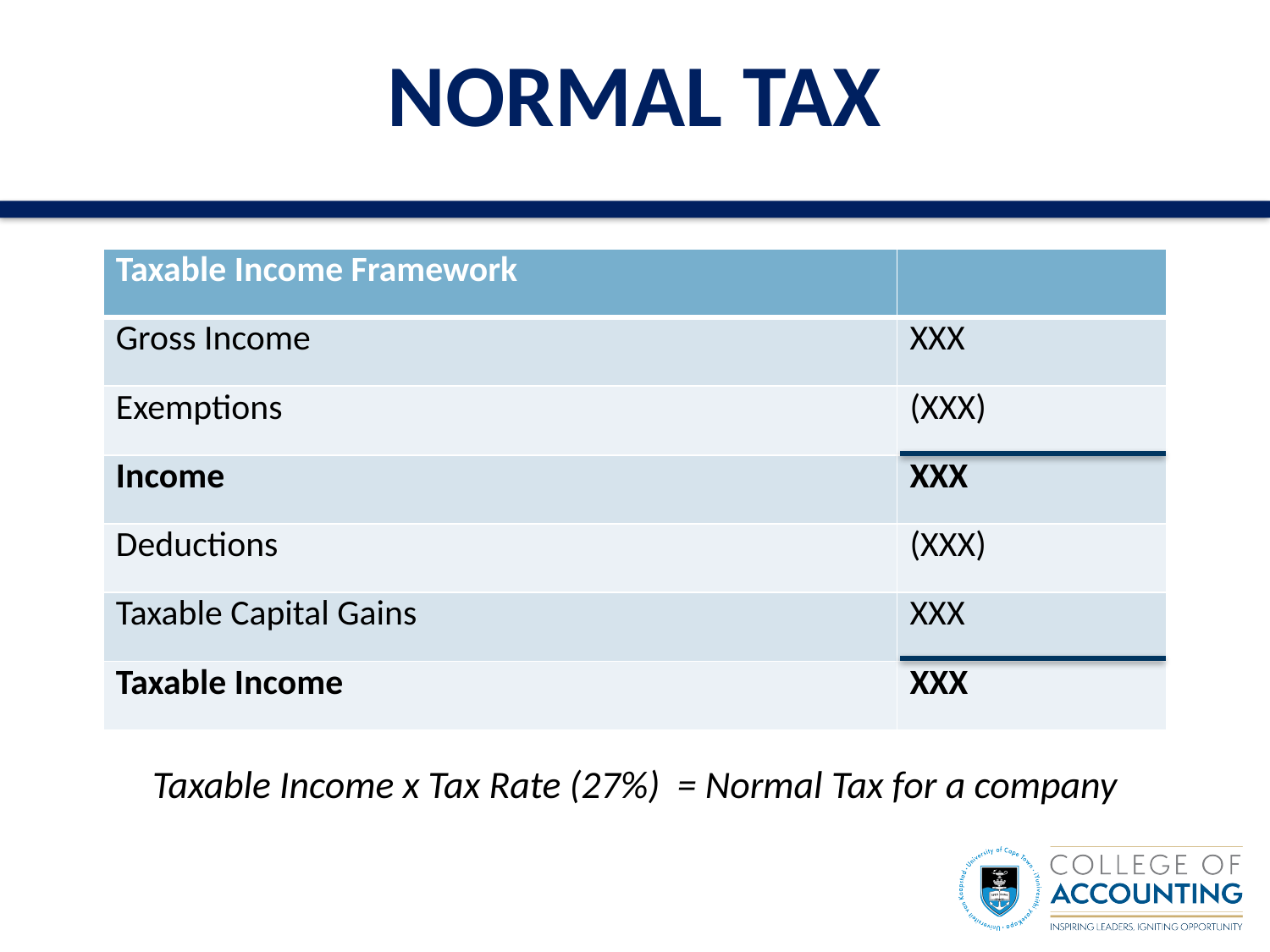

# NORMAL TAX

| Taxable Income Framework |  |
| --- | --- |
| Gross Income | XXX |
| Exemptions | (XXX) |
| Income | XXX |
| Deductions | (XXX) |
| Taxable Capital Gains | XXX |
| Taxable Income | XXX |
Taxable Income x Tax Rate (27%)  = Normal Tax for a company